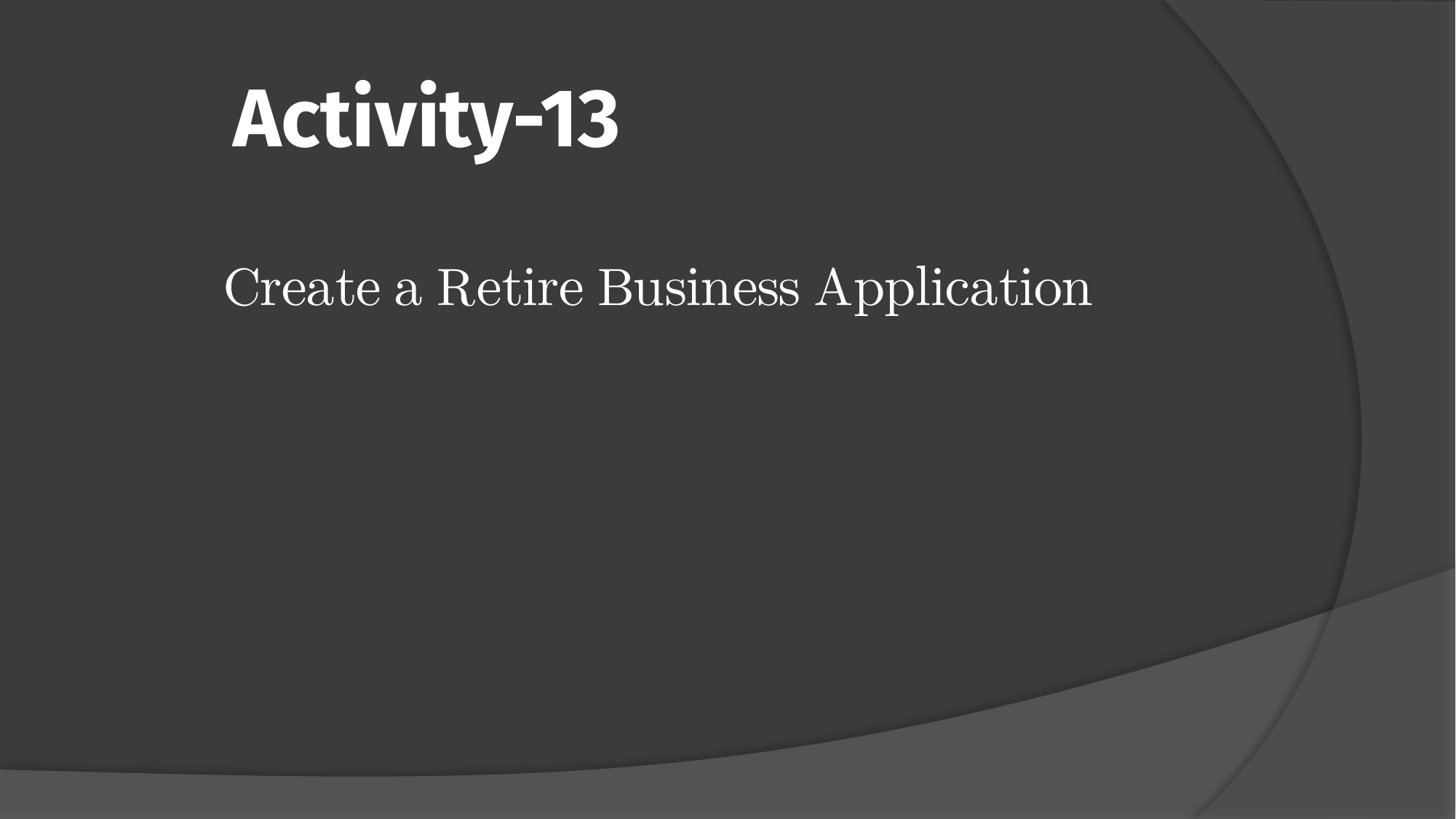

# Activity-13
Create a Retire Business Application